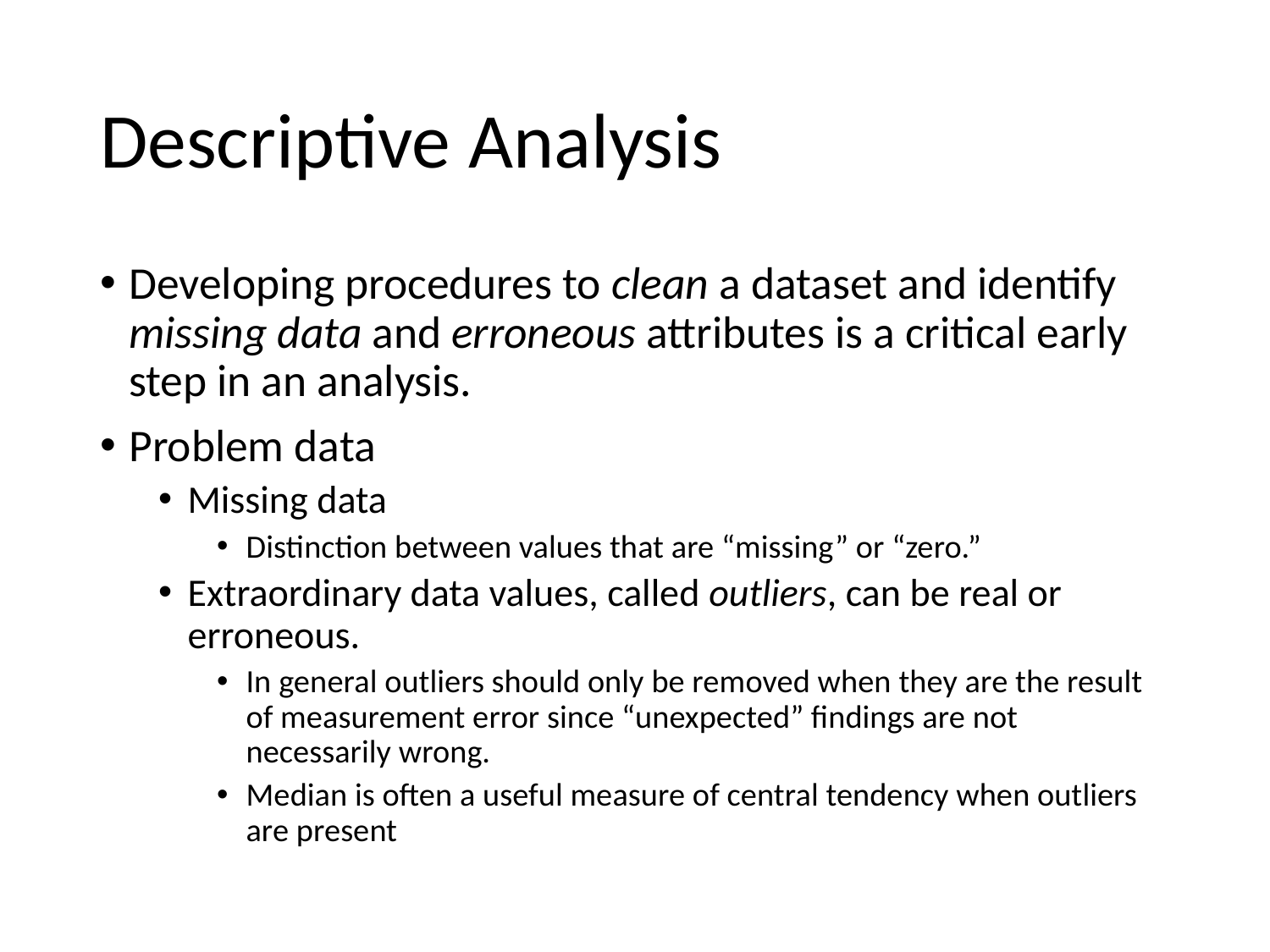

# Descriptive Analysis
Developing procedures to clean a dataset and identify missing data and erroneous attributes is a critical early step in an analysis.
Problem data
Missing data
Distinction between values that are “missing” or “zero.”
Extraordinary data values, called outliers, can be real or erroneous.
In general outliers should only be removed when they are the result of measurement error since “unexpected” findings are not necessarily wrong.
Median is often a useful measure of central tendency when outliers are present